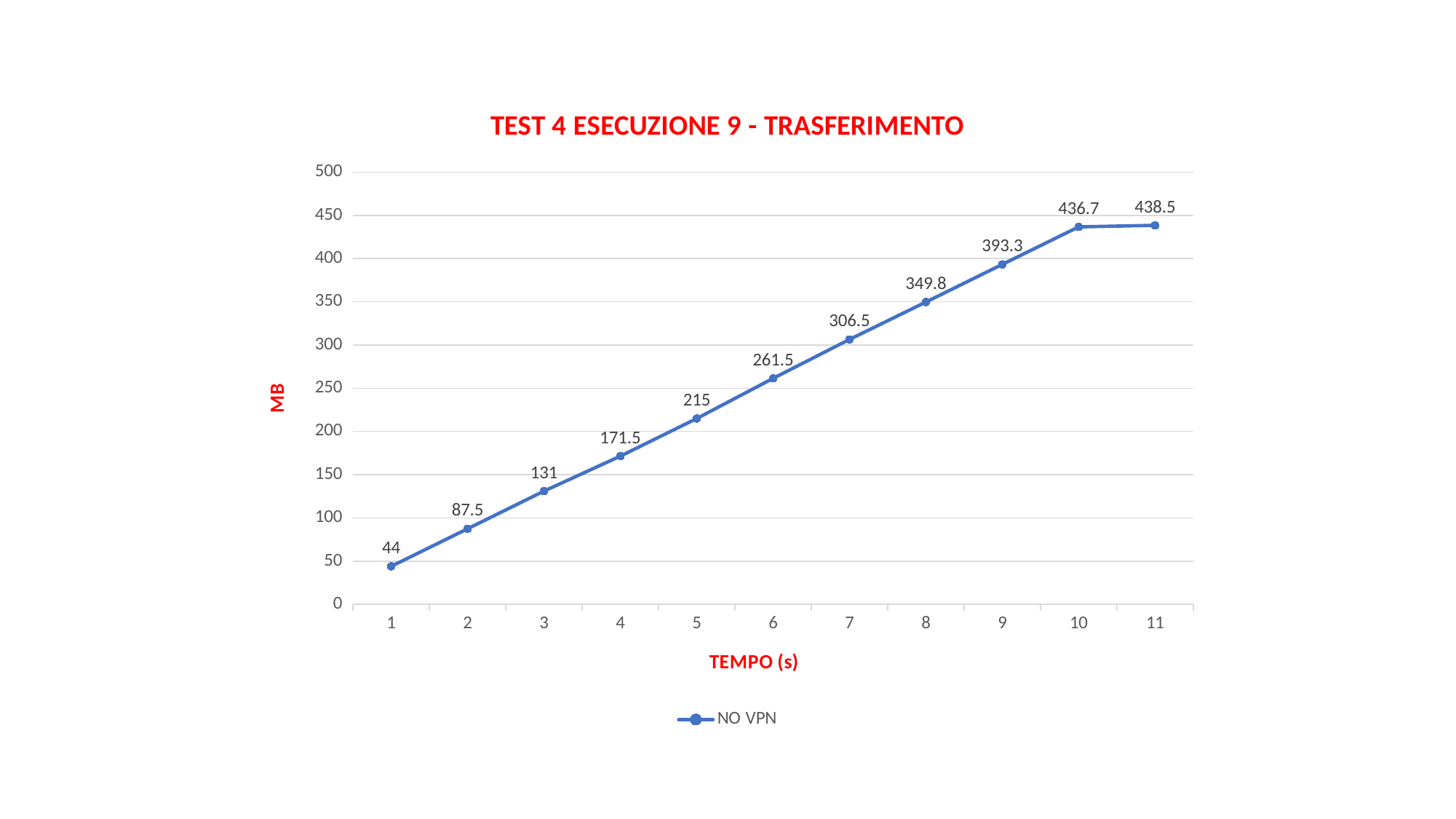

### Chart: TEST 4 ESECUZIONE 9 - TRASFERIMENTO

| Category | NO VPN |
|---|---|
| 1 | 44.0 |
| 2 | 87.5 |
| 3 | 131.0 |
| 4 | 171.5 |
| 5 | 215.0 |
| 6 | 261.5 |
| 7 | 306.5 |
| 8 | 349.8 |
| 9 | 393.3 |
| 10 | 436.7 |
| 11 | 438.5 |